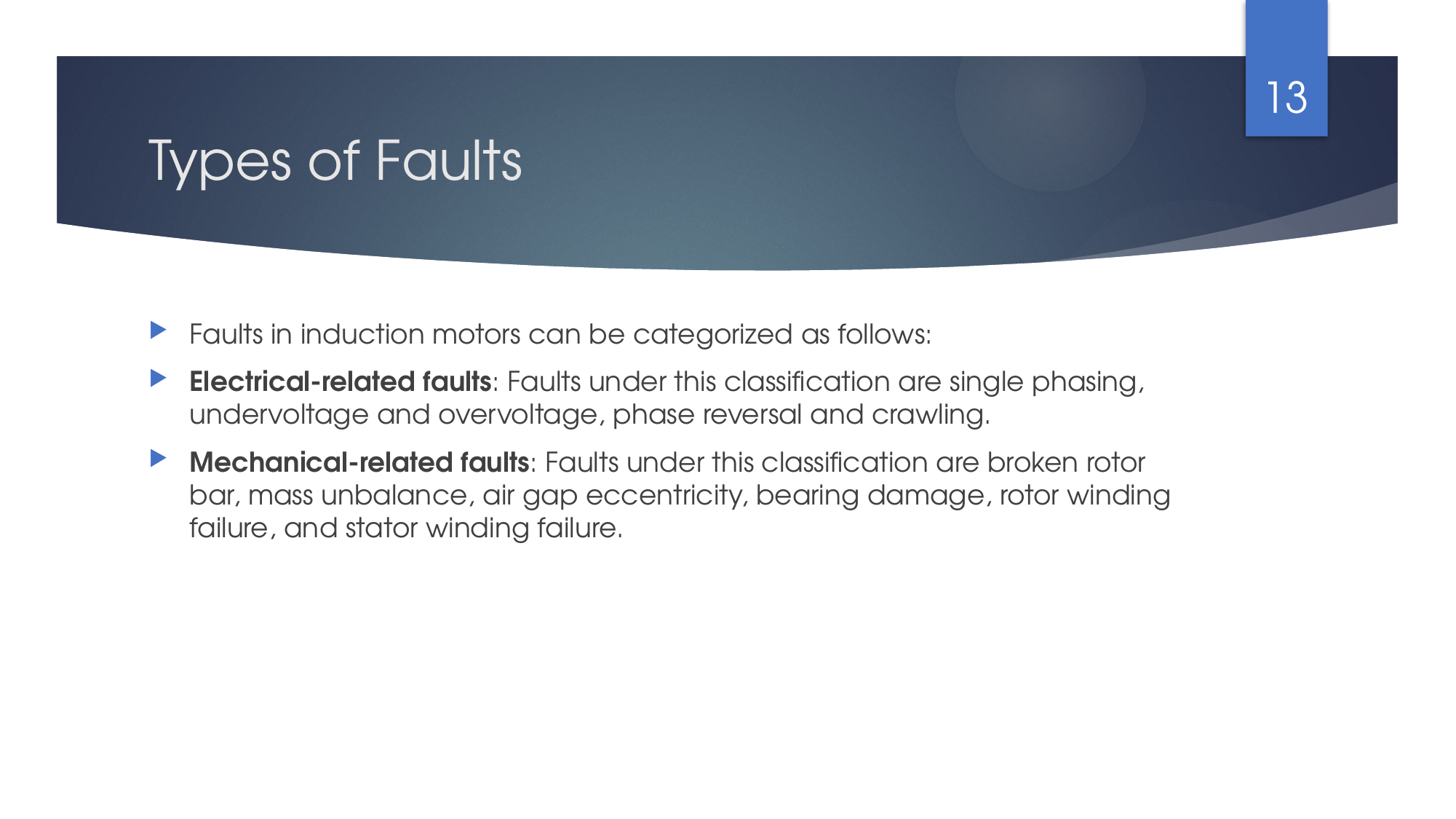

13
# Types of Faults
Faults in induction motors can be categorized as follows:
Electrical-related faults: Faults under this classification are single phasing, undervoltage and overvoltage, phase reversal and crawling.
Mechanical-related faults: Faults under this classification are broken rotor bar, mass unbalance, air gap eccentricity, bearing damage, rotor winding failure, and stator winding failure.